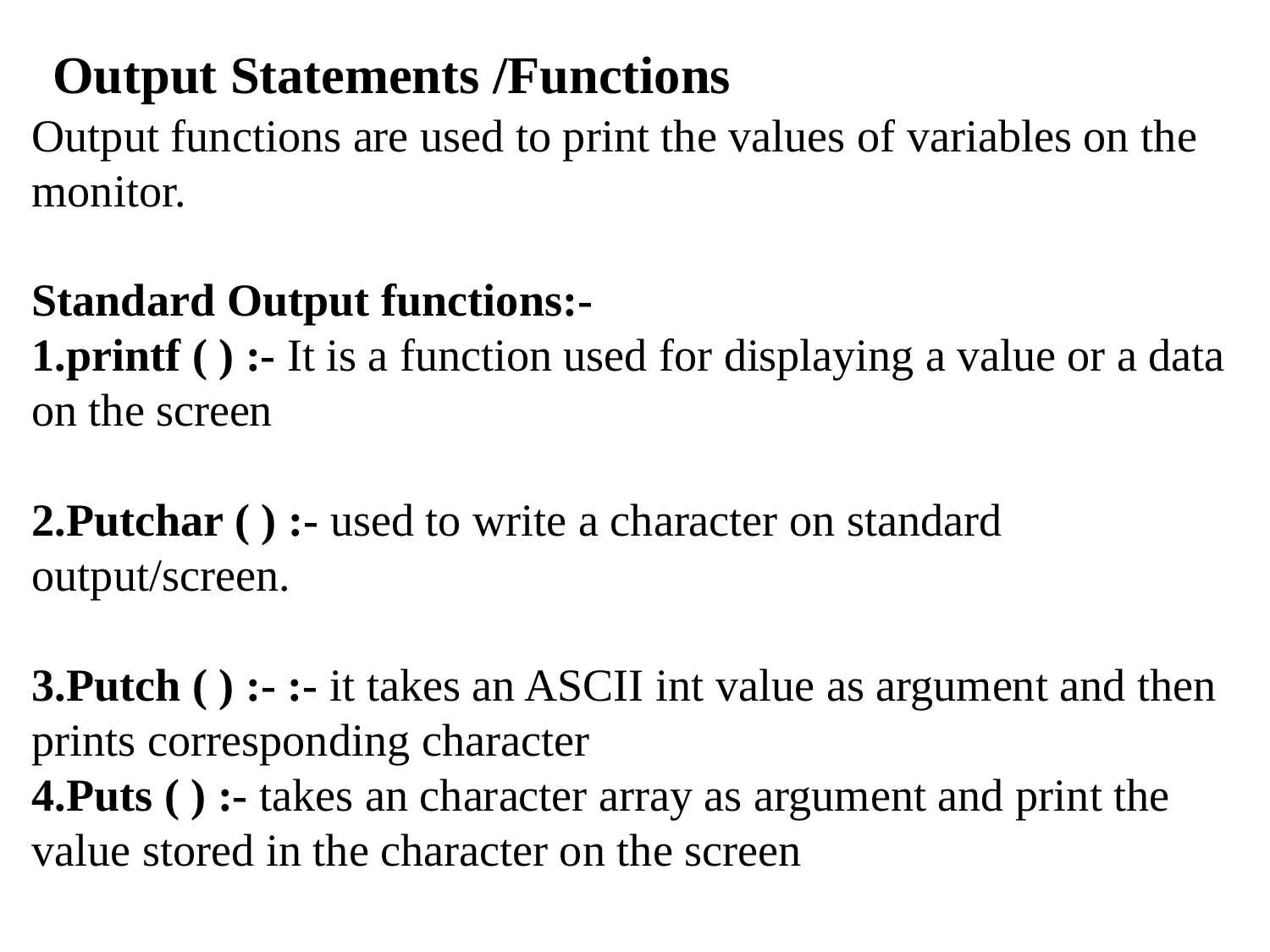

# Output Statements /Functions
Output functions are used to print the values of variables on the monitor.

Standard Output functions:-
1.printf ( ) :- It is a function used for displaying a value or a data on the screen

2.Putchar ( ) :- used to write a character on standard output/screen.

3.Putch ( ) :- :- it takes an ASCII int value as argument and then prints corresponding character
4.Puts ( ) :- takes an character array as argument and print the value stored in the character on the screen